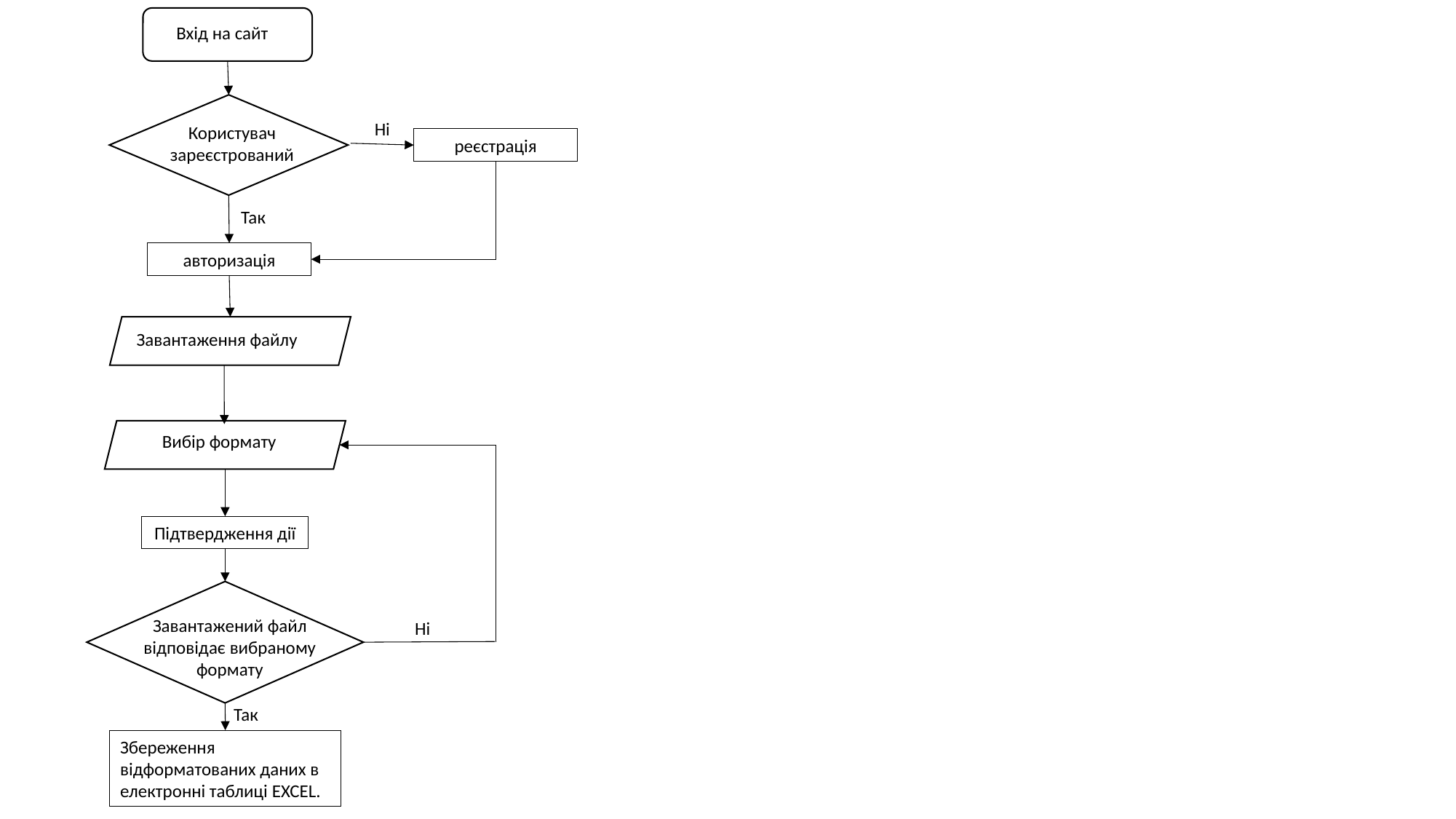

Вхід на сайт

Ні
Користувач зареєстрований
реєстрація
Так
авторизація

Завантаження файлу

Вибір формату
Підтвердження дії

Завантажений файл відповідає вибраному формату
Ні
Так
Збереження відформатованих даних в електронні таблиці EXCEL.